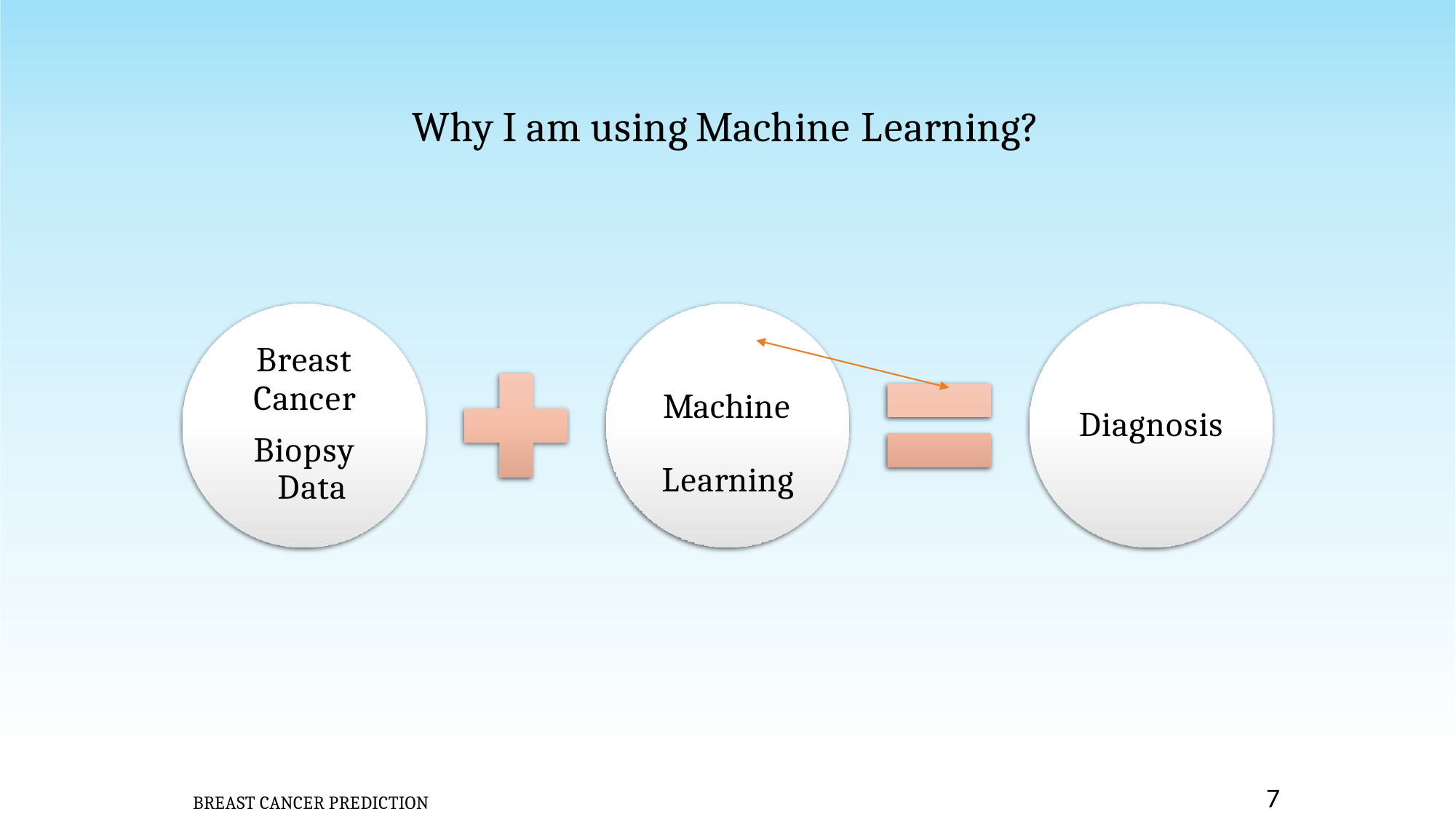

# Why I am using Machine Learning?

Breast
Cancer
Biopsy  Data

Machine  Learning

Diagnosis

7
BREAST CANCER PREDICTION